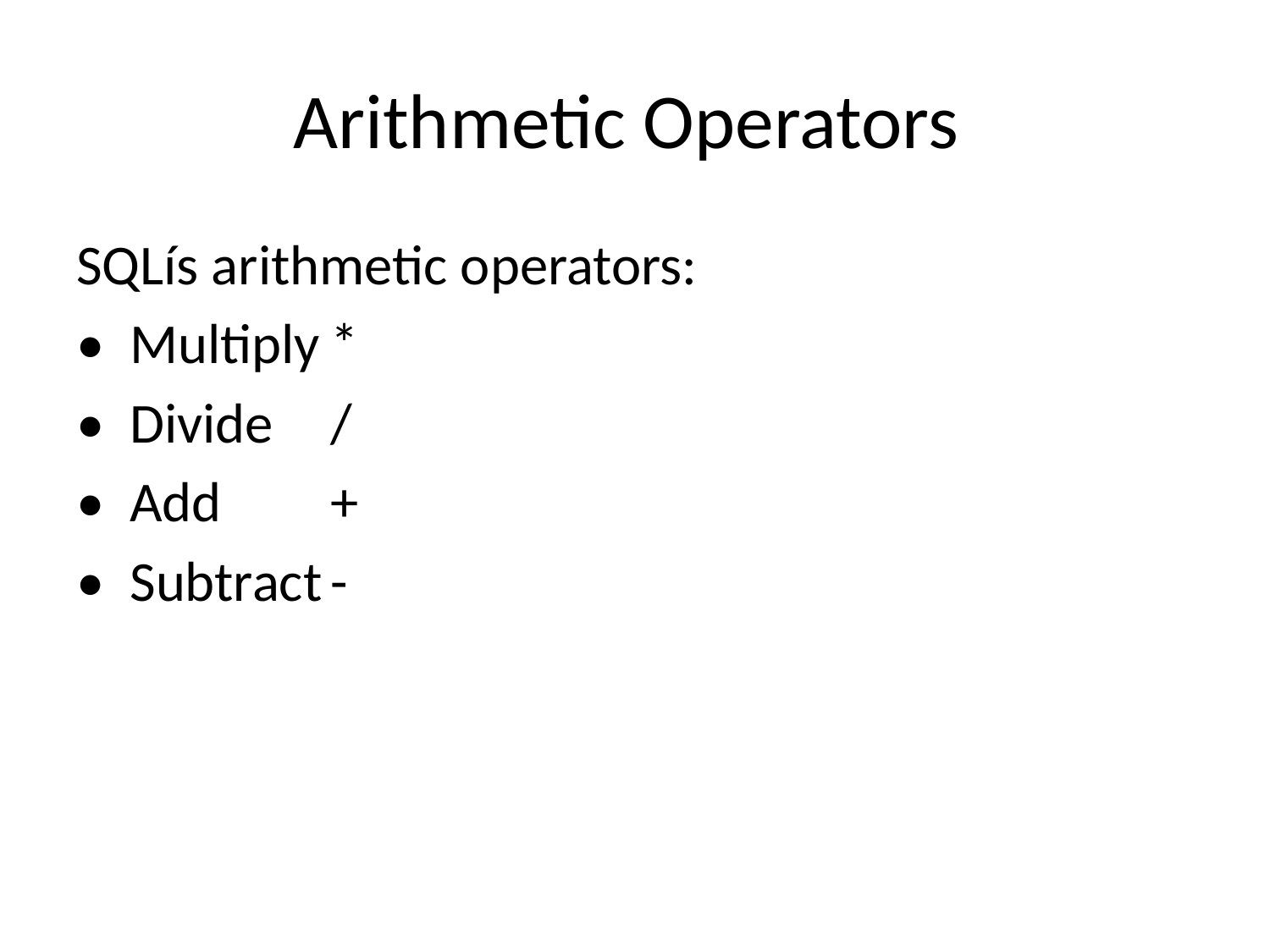

# Arithmetic Operators
SQLís arithmetic operators:
•  Multiply	*
•  Divide	/
•  Add	+
•  Subtract	-